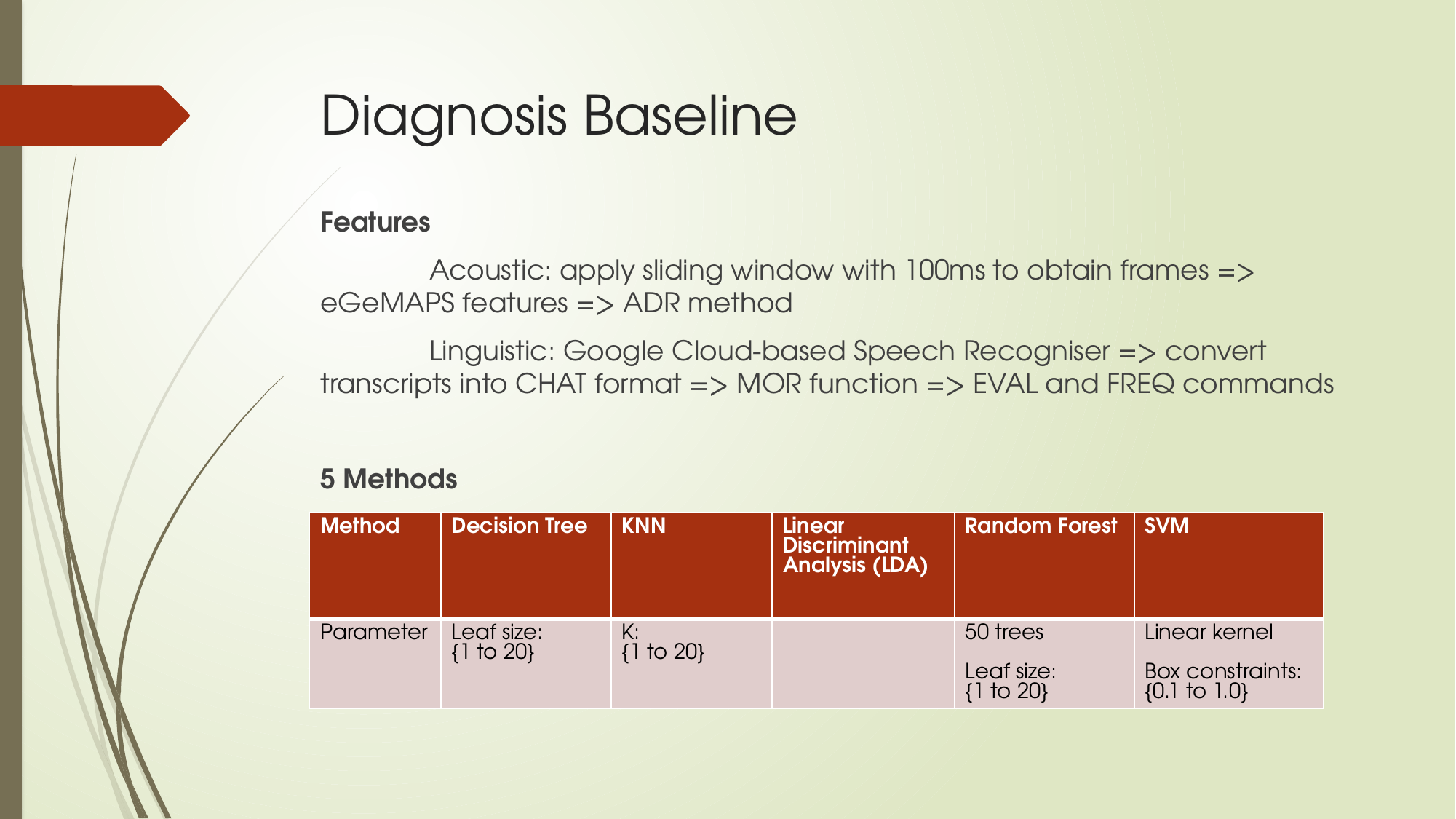

# Diagnosis Baseline
Features
	Acoustic: apply sliding window with 100ms to obtain frames => eGeMAPS features => ADR method
	Linguistic: Google Cloud-based Speech Recogniser => convert transcripts into CHAT format => MOR function => EVAL and FREQ commands

5 Methods

| Method | Decision Tree | KNN | Linear Discriminant Analysis (LDA) | Random Forest | SVM |
| --- | --- | --- | --- | --- | --- |
| Parameter | Leaf size: {1 to 20} | K: {1 to 20} |  | 50 trees Leaf size: {1 to 20} | Linear kernel Box constraints: {0.1 to 1.0} |